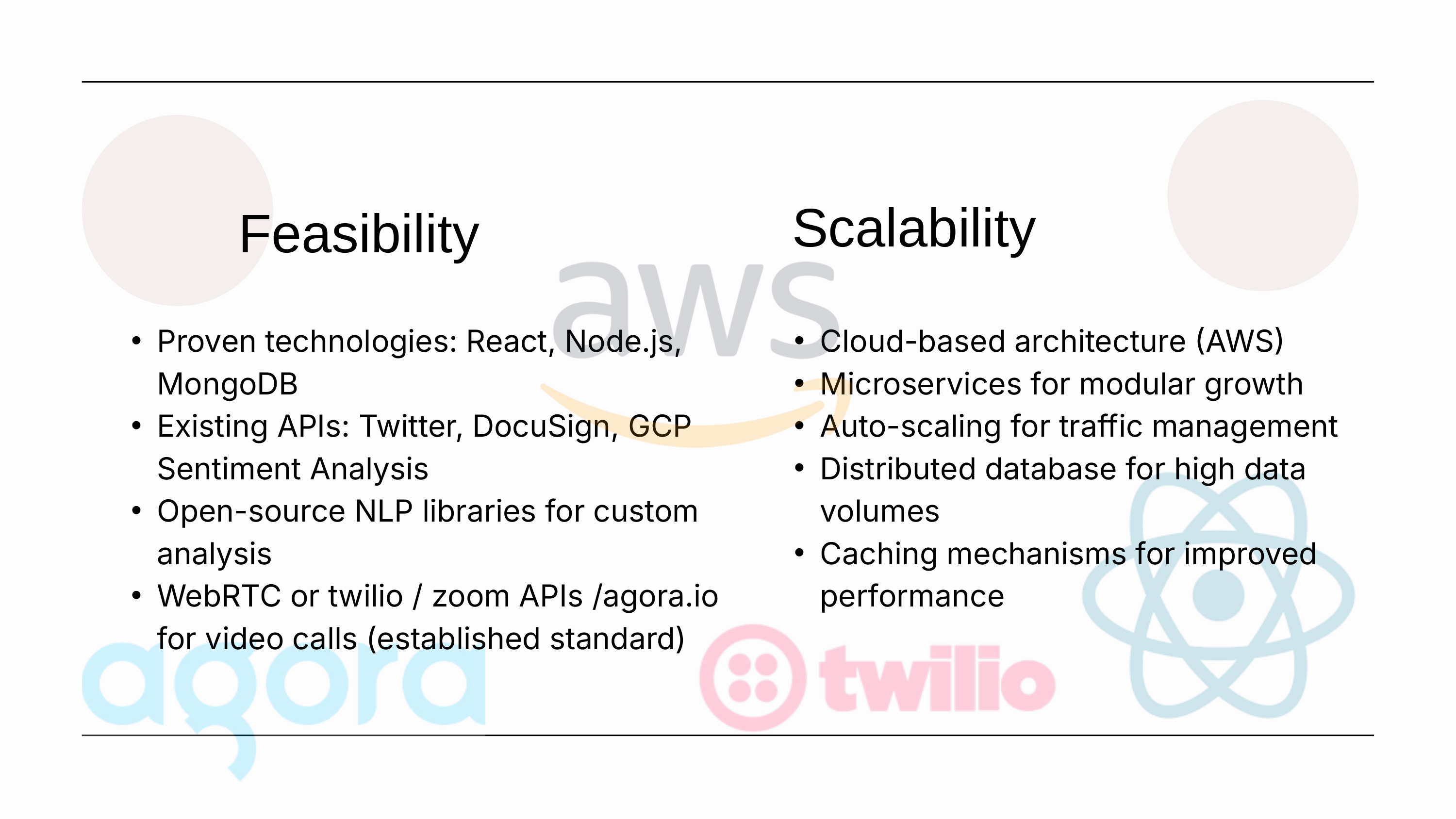

Scalability
Feasibility

Proven technologies: React, Node.js, MongoDB
Existing APIs: Twitter, DocuSign, GCP Sentiment Analysis
Open-source NLP libraries for custom analysis
WebRTC or twilio / zoom APIs /agora.io for video calls (established standard)
Cloud-based architecture (AWS)
Microservices for modular growth
Auto-scaling for traffic management
Distributed database for high data volumes
Caching mechanisms for improved performance